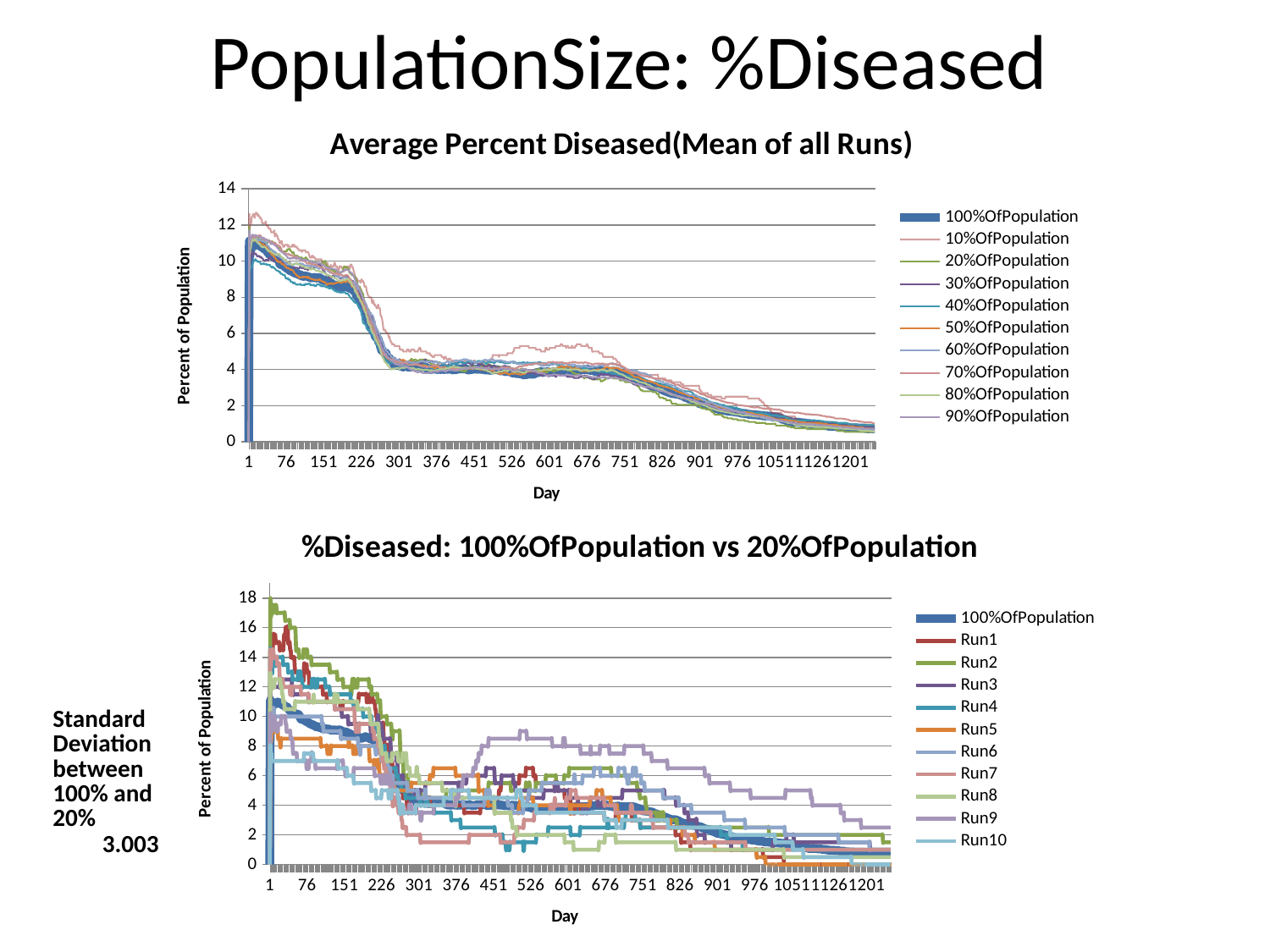

# PopulationSize: %Diseased

### Chart: Average Percent Diseased(Mean of all Runs)

| Category |  |  |  |  |  |  |  |  |  |  |
|---|---|---|---|---|---|---|---|---|---|---|

### Chart: %Diseased: 100%OfPopulation vs 20%OfPopulation

| Category |  |  |  |  |  |  |  |  |  |  |  |
|---|---|---|---|---|---|---|---|---|---|---|---|
| Standard Deviation between 100% and 20% |
| --- |
| 3.003 |